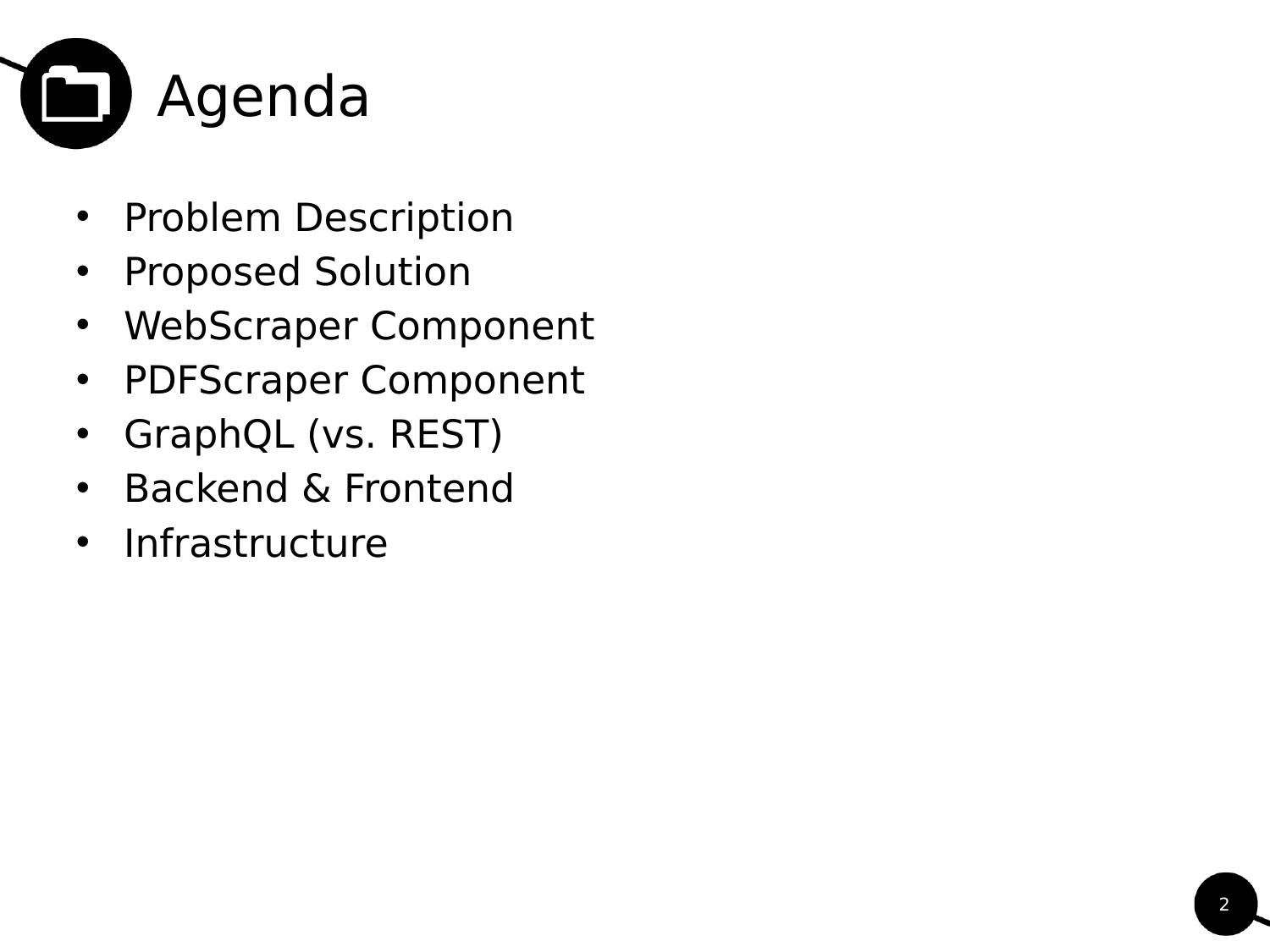

# Agenda
Problem Description
Proposed Solution
WebScraper Component
PDFScraper Component
GraphQL (vs. REST)
Backend & Frontend
Infrastructure
2